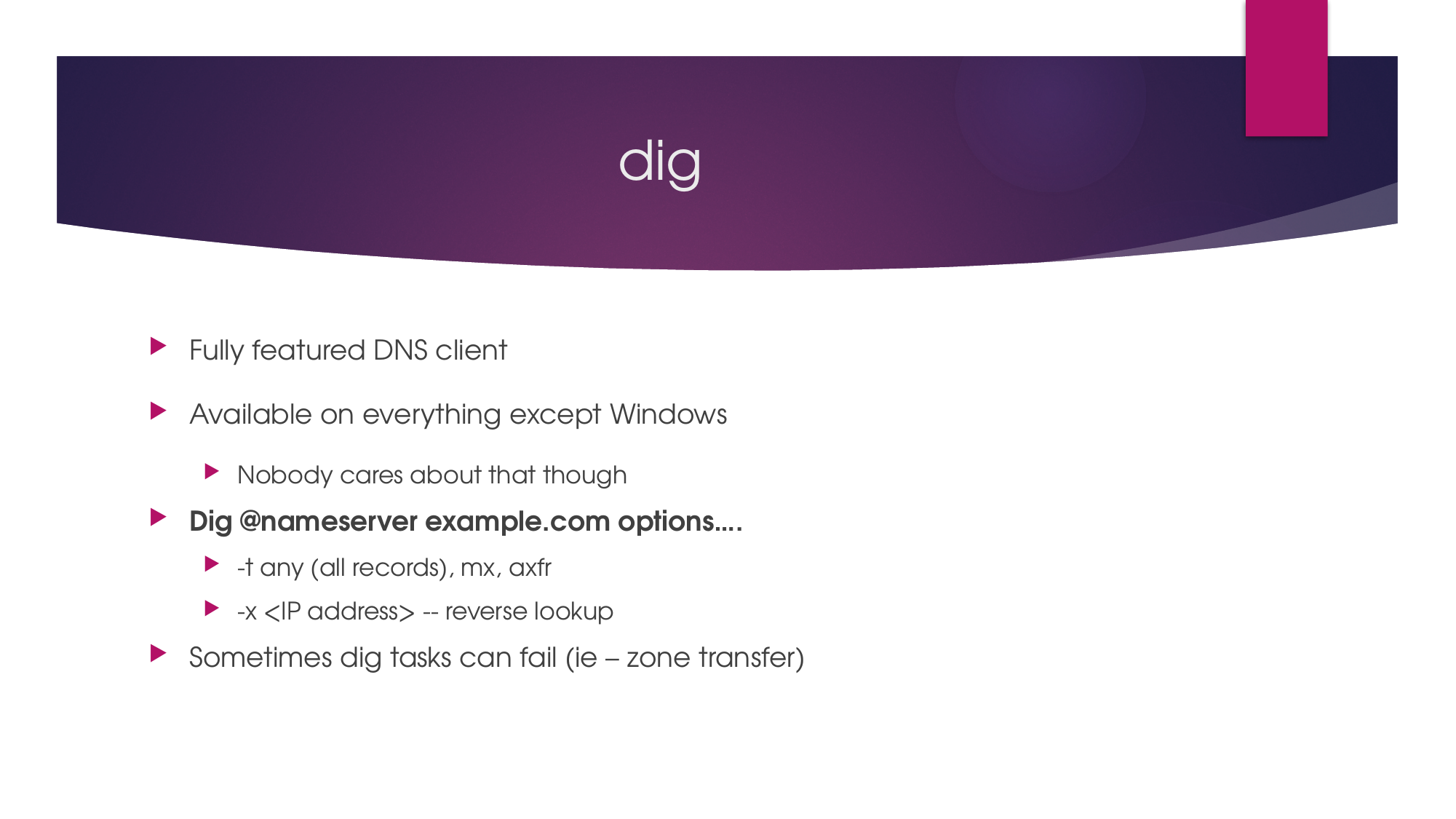

# dig
Fully featured DNS client
Available on everything except Windows
Nobody cares about that though
Dig @nameserver example.com options….
-t any (all records), mx, axfr
-x <IP address> -- reverse lookup
Sometimes dig tasks can fail (ie – zone transfer)